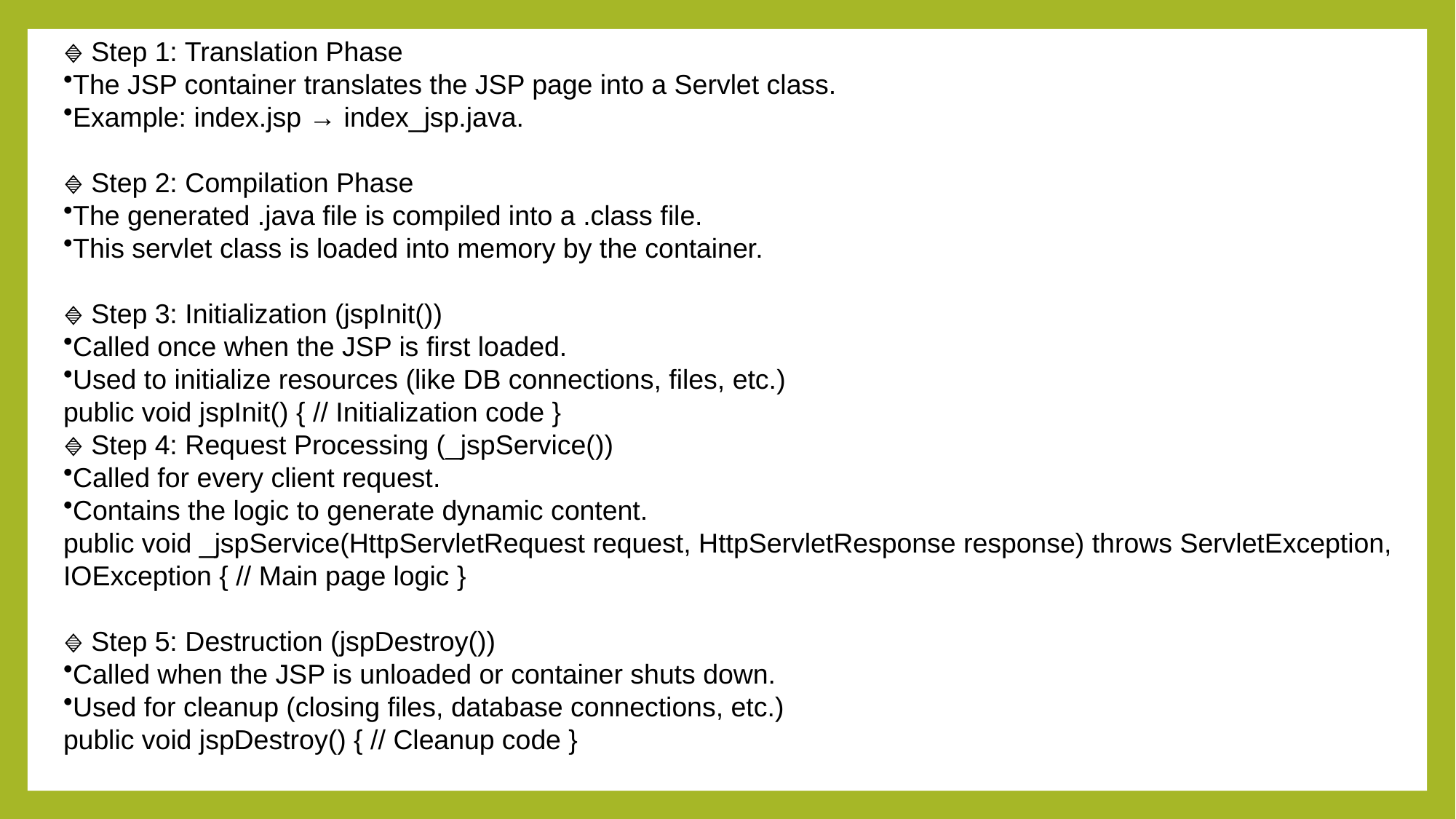

🔹 Step 1: Translation Phase
The JSP container translates the JSP page into a Servlet class.
Example: index.jsp → index_jsp.java.

🔹 Step 2: Compilation Phase
The generated .java file is compiled into a .class file.
This servlet class is loaded into memory by the container.

🔹 Step 3: Initialization (jspInit())
Called once when the JSP is first loaded.
Used to initialize resources (like DB connections, files, etc.)
public void jspInit() { // Initialization code }
🔹 Step 4: Request Processing (_jspService())
Called for every client request.
Contains the logic to generate dynamic content.
public void _jspService(HttpServletRequest request, HttpServletResponse response) throws ServletException, IOException { // Main page logic }

🔹 Step 5: Destruction (jspDestroy())
Called when the JSP is unloaded or container shuts down.
Used for cleanup (closing files, database connections, etc.)
public void jspDestroy() { // Cleanup code }